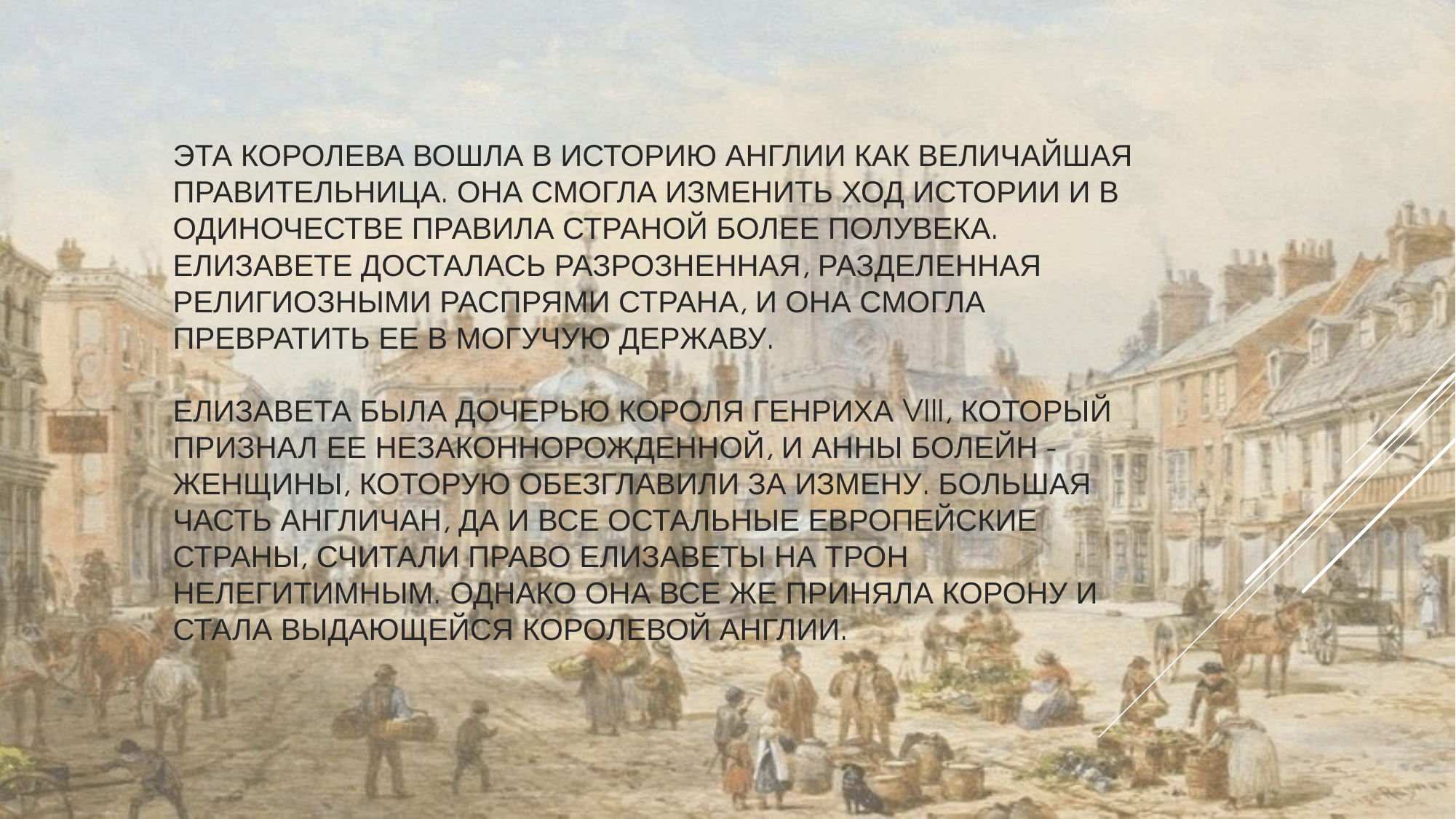

# Эта королева вошла в историю Англии как величайшая правительница. Она смогла изменить ход истории и в одиночестве правила страной более полувека. Елизавете досталась разрозненная, разделенная религиозными распрями страна, и она смогла превратить ее в могучую державу. Елизавета была дочерью короля Генриха VIII, который признал ее незаконнорожденной, и Анны Болейн - женщины, которую обезглавили за измену. Большая часть англичан, да и все остальные европейские страны, считали право Елизаветы на трон нелегитимным. Однако она все же приняла корону и стала выдающейся королевой Англии.